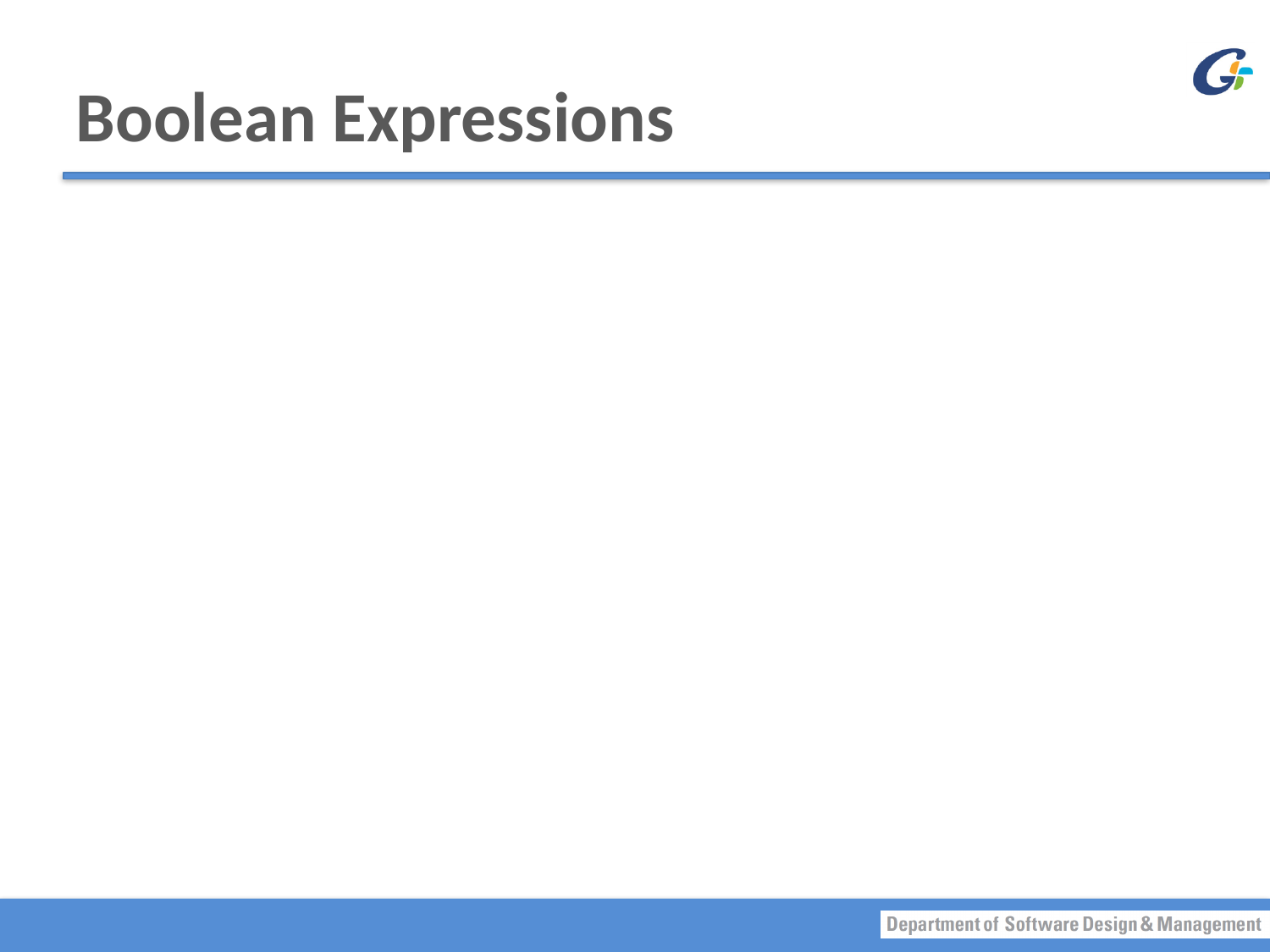

# Boolean Expressions
Expression?
An expression can be a variable, a value, or a combination made up by variables, values and operators
Arithmetic expression: a combination of numbers with a number value
10, taxRate/100, (cost + tax) * discount
String expression: a combination of Strings with a String value
“Hello”, “The total cost is “ + totalCost